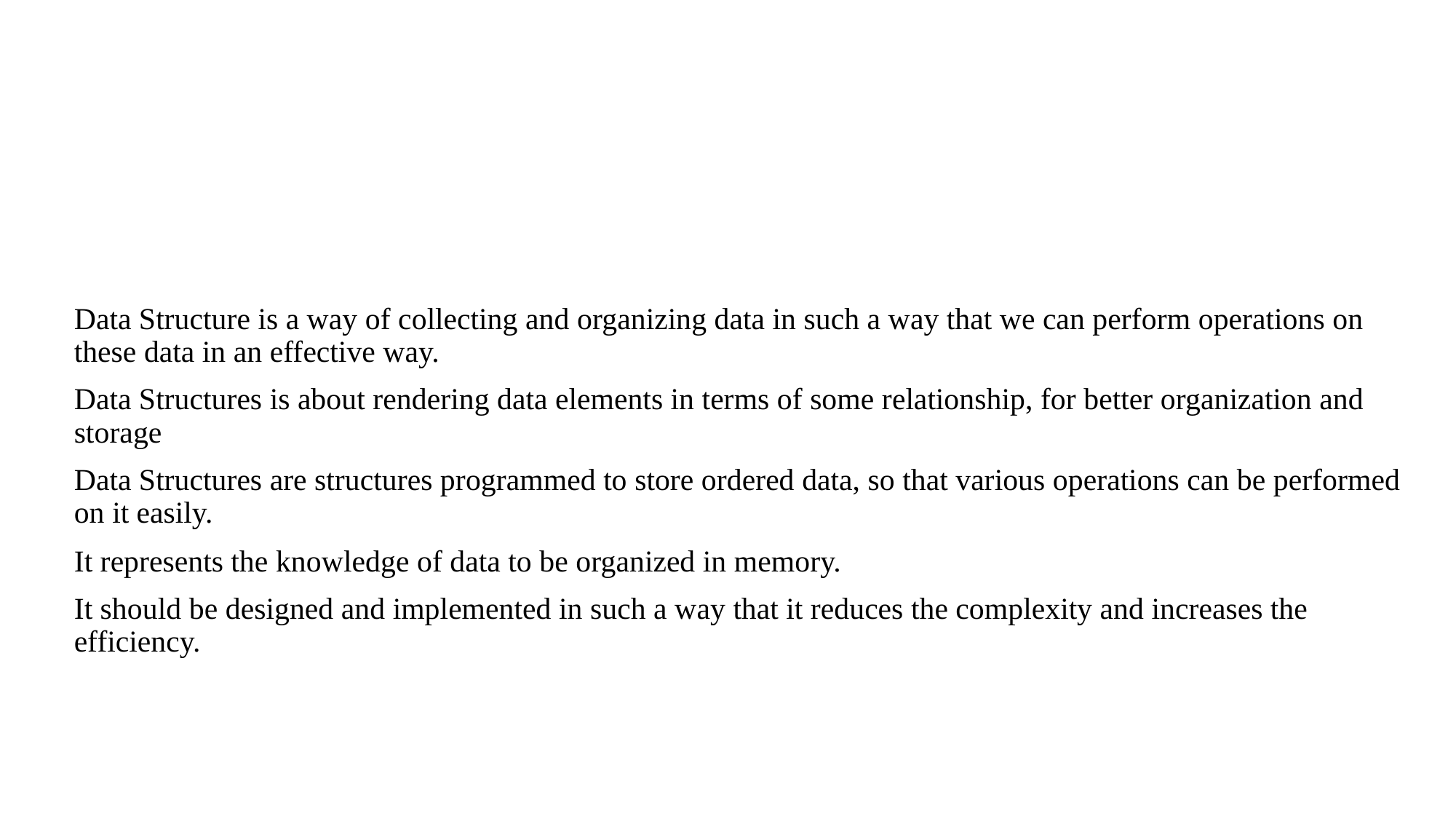

Data Structure is a way of collecting and organizing data in such a way that we can perform operations on these data in an effective way.
Data Structures is about rendering data elements in terms of some relationship, for better organization and storage
Data Structures are structures programmed to store ordered data, so that various operations can be performed on it easily.
It represents the knowledge of data to be organized in memory.
It should be designed and implemented in such a way that it reduces the complexity and increases the efficiency.